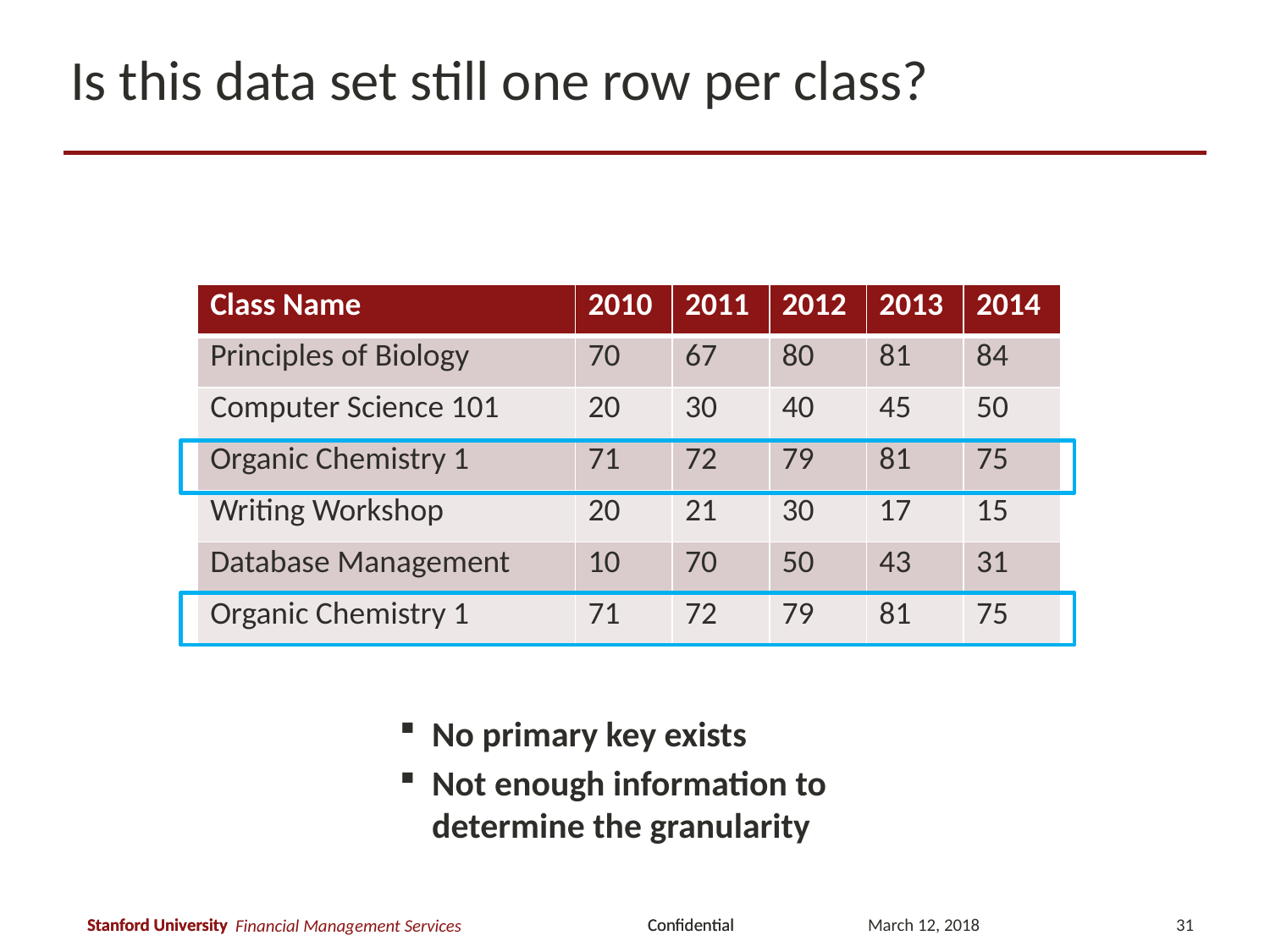

# Is this data set still one row per class?
| Class Name | 2010 | 2011 | 2012 | 2013 | 2014 |
| --- | --- | --- | --- | --- | --- |
| Principles of Biology | 70 | 67 | 80 | 81 | 84 |
| Computer Science 101 | 20 | 30 | 40 | 45 | 50 |
| Organic Chemistry 1 | 71 | 72 | 79 | 81 | 75 |
| Writing Workshop | 20 | 21 | 30 | 17 | 15 |
| Database Management | 10 | 70 | 50 | 43 | 31 |
| Organic Chemistry 1 | 71 | 72 | 79 | 81 | 75 |

No primary key exists
Not enough information to determine the granularity
March 12, 2018
31
Financial Management Services